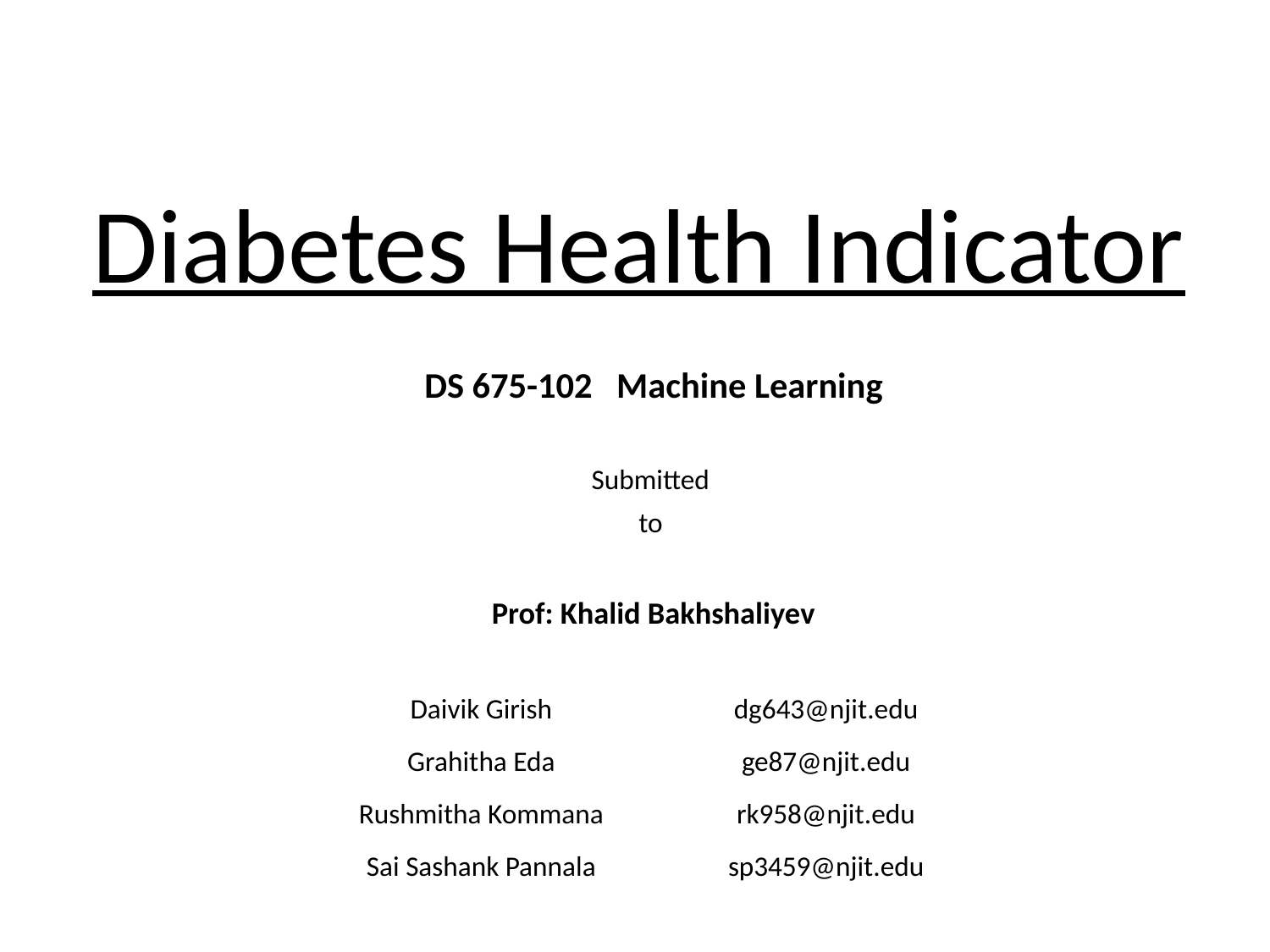

# Diabetes Health Indicator
DS 675-102   Machine Learning

Submitted
to

Prof: Khalid Bakhshaliyev

| Daivik Girish | dg643@njit.edu |
| --- | --- |
| Grahitha Eda | ge87@njit.edu |
| Rushmitha Kommana | rk958@njit.edu |
| Sai Sashank Pannala | sp3459@njit.edu |